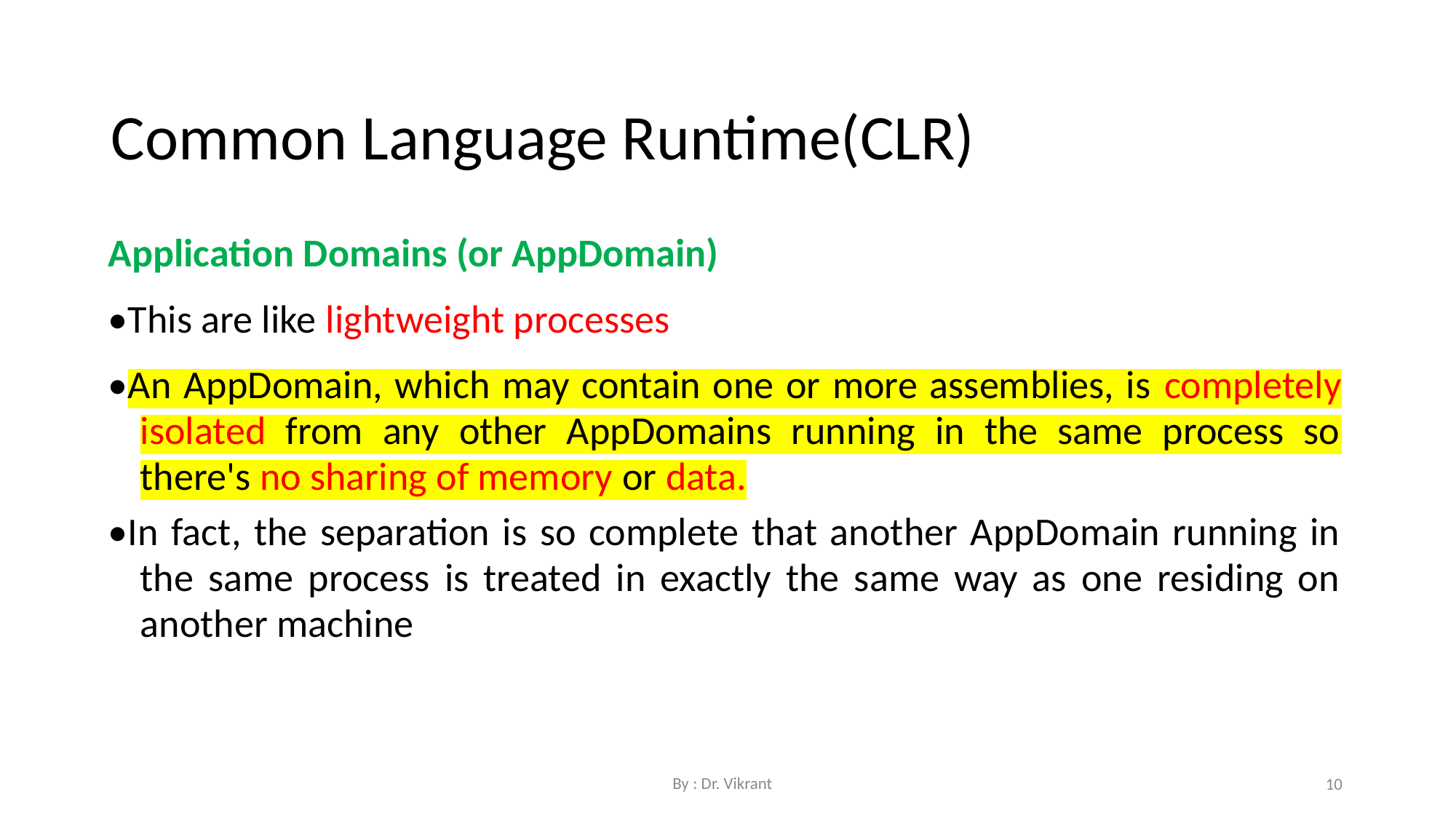

Common Language Runtime(CLR)
Application Domains (or AppDomain)
•This are like lightweight processes
•An AppDomain, which may contain one or more assemblies, is completely isolated from any other AppDomains running in the same process so there's no sharing of memory or data.
•In fact, the separation is so complete that another AppDomain running in the same process is treated in exactly the same way as one residing on another machine
By : Dr. Vikrant
10